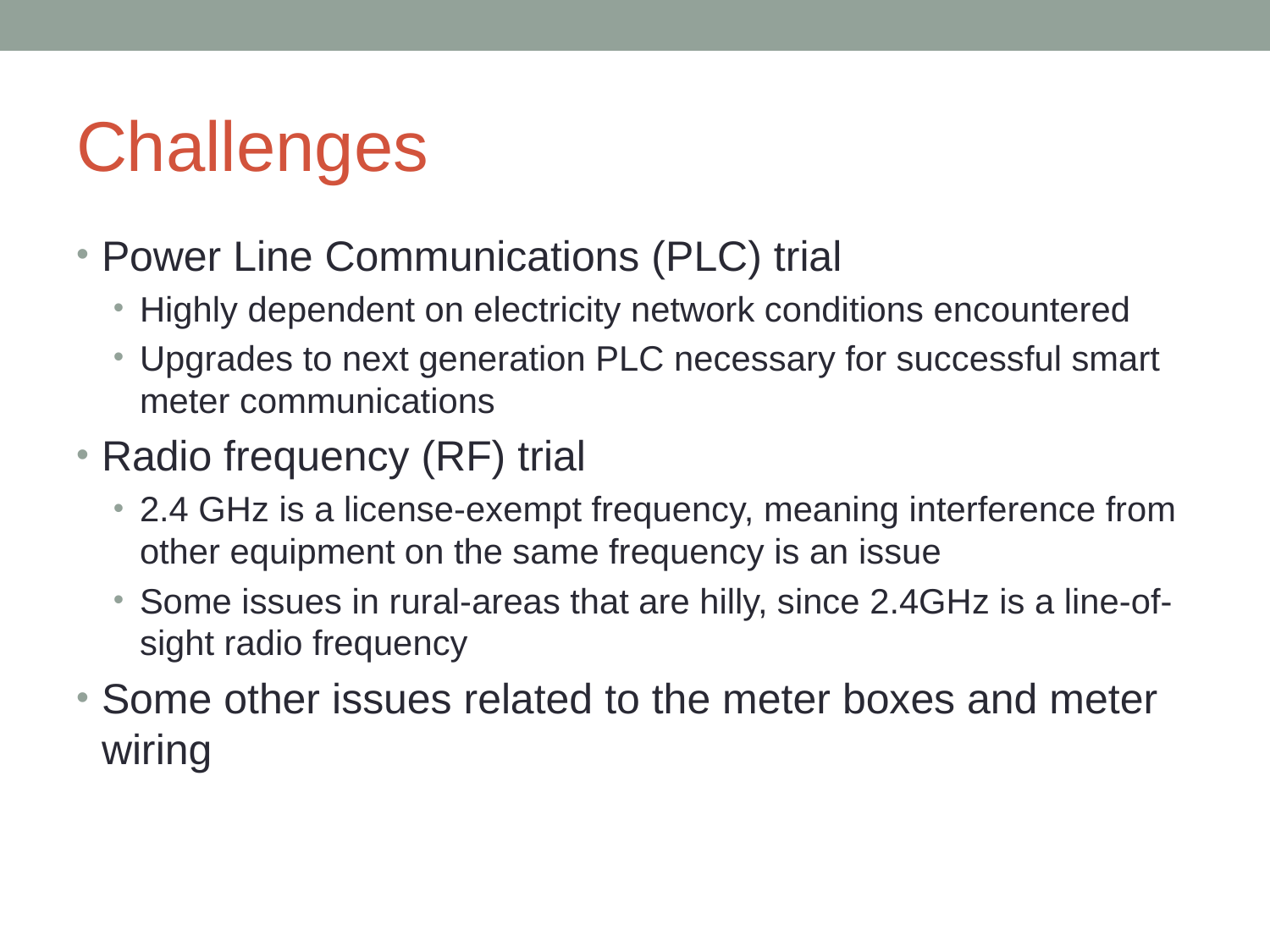

# Challenges
Power Line Communications (PLC) trial
Highly dependent on electricity network conditions encountered
Upgrades to next generation PLC necessary for successful smart meter communications
Radio frequency (RF) trial
2.4 GHz is a license-exempt frequency, meaning interference from other equipment on the same frequency is an issue
Some issues in rural-areas that are hilly, since 2.4GHz is a line-of-sight radio frequency
Some other issues related to the meter boxes and meter wiring